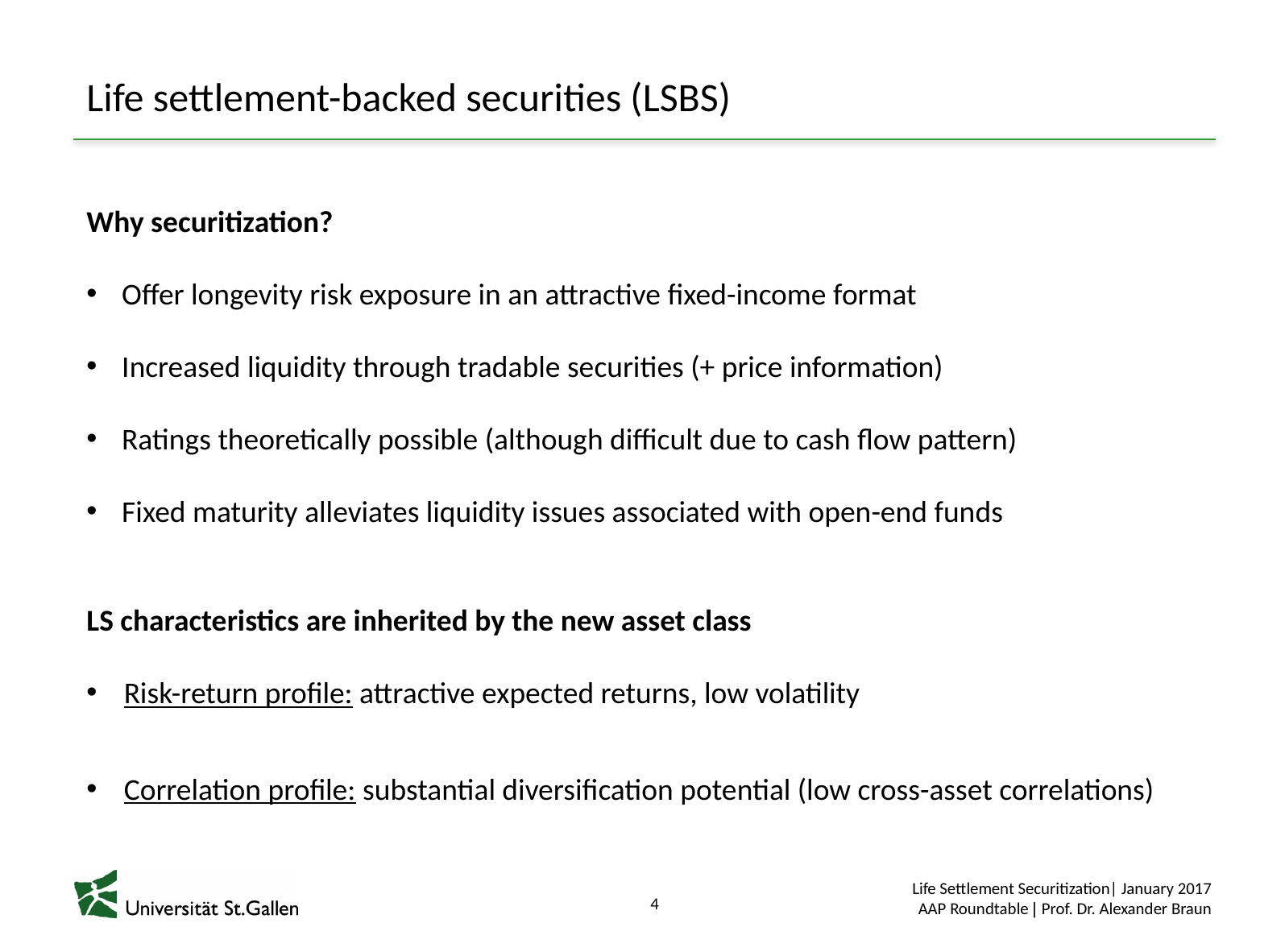

# Life settlement-backed securities (LSBS)

Why securitization?

Offer longevity risk exposure in an attractive fixed-income format

Increased liquidity through tradable securities (+ price information)

Ratings theoretically possible (although difficult due to cash flow pattern)

Fixed maturity alleviates liquidity issues associated with open-end funds

LS characteristics are inherited by the new asset class

Risk-return profile: attractive expected returns, low volatility

Correlation profile: substantial diversification potential (low cross-asset correlations)